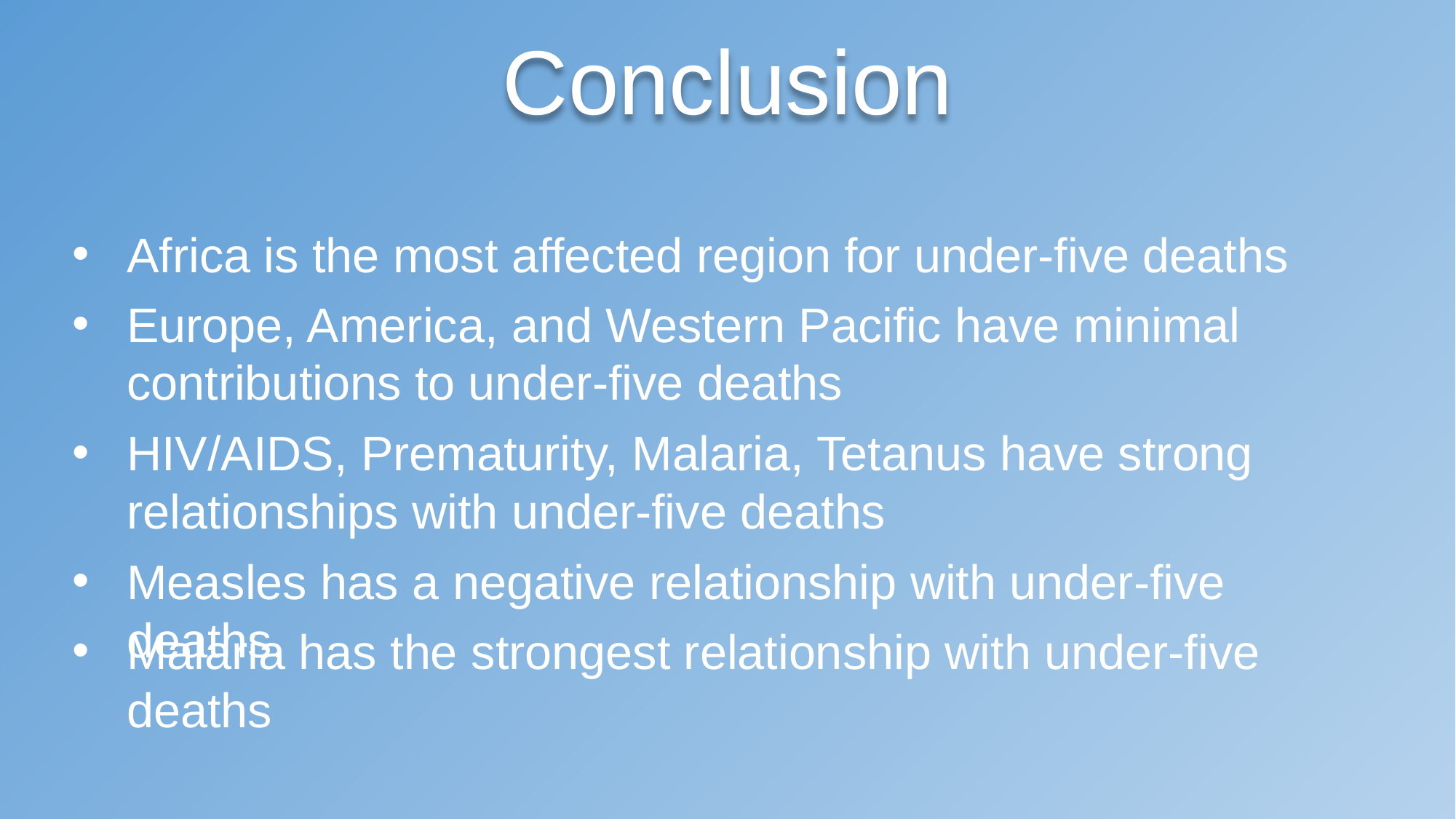

Conclusion
Africa is the most affected region for under-five deaths
Europe, America, and Western Pacific have minimal contributions to under-five deaths
HIV/AIDS, Prematurity, Malaria, Tetanus have strong relationships with under-five deaths
Measles has a negative relationship with under-five deaths.
Malaria has the strongest relationship with under-five deaths